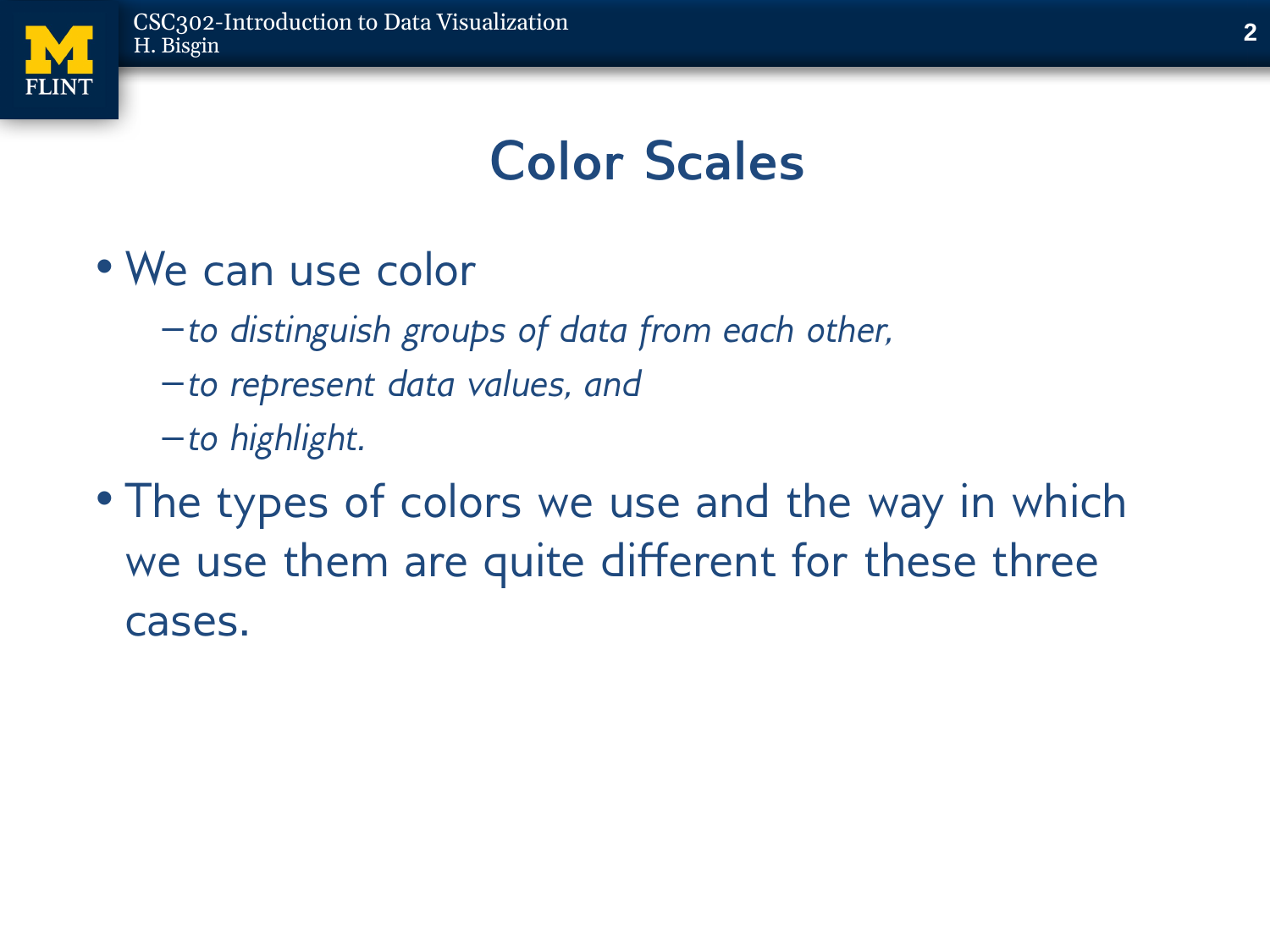

2
# Color Scales
We can use color
to distinguish groups of data from each other,
to represent data values, and
to highlight.
The types of colors we use and the way in which we use them are quite different for these three cases.